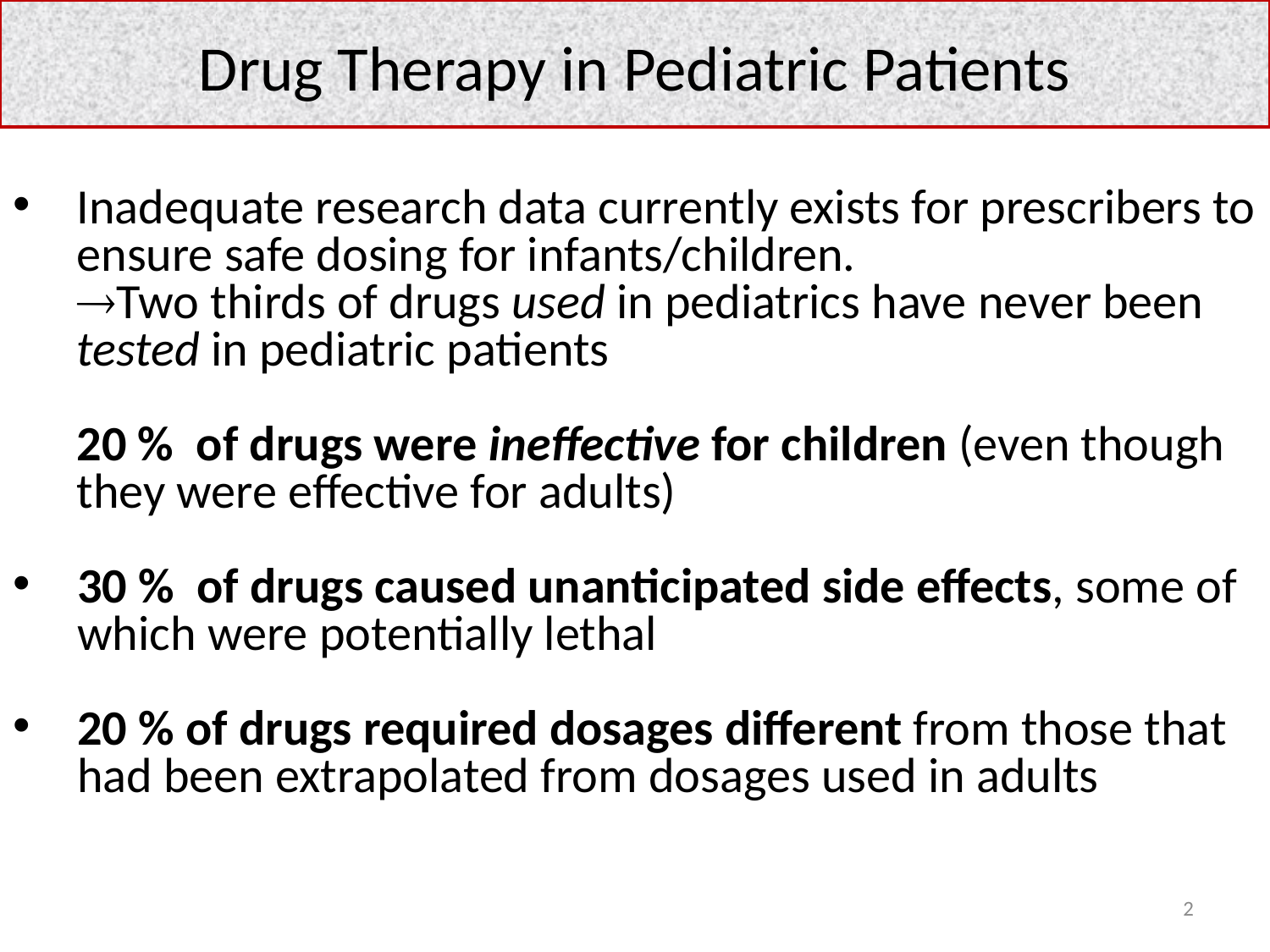

Drug Therapy in Pediatric Patients
Inadequate research data currently exists for prescribers to ensure safe dosing for infants/children.
→Two thirds of drugs used in pediatrics have never been tested in pediatric patients

20 %  of drugs were ineffective for children (even though they were effective for adults)

30 %  of drugs caused unanticipated side effects, some of which were potentially lethal

20 % of drugs required dosages different from those that had been extrapolated from dosages used in adults
2